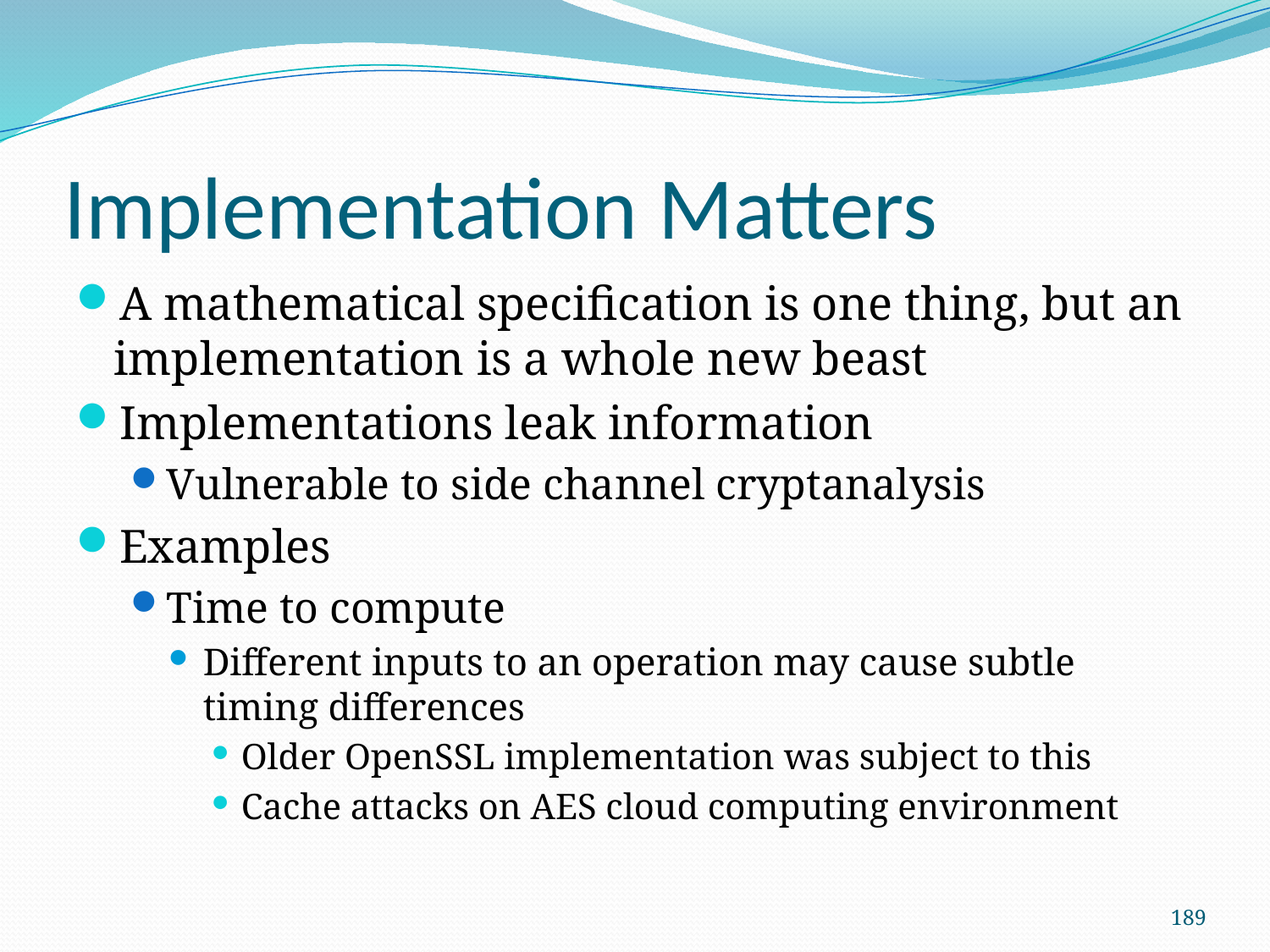

# Implementation Matters
A mathematical specification is one thing, but an implementation is a whole new beast
Implementations leak information
Vulnerable to side channel cryptanalysis
Examples
Time to compute
Different inputs to an operation may cause subtle timing differences
Older OpenSSL implementation was subject to this
Cache attacks on AES cloud computing environment

189